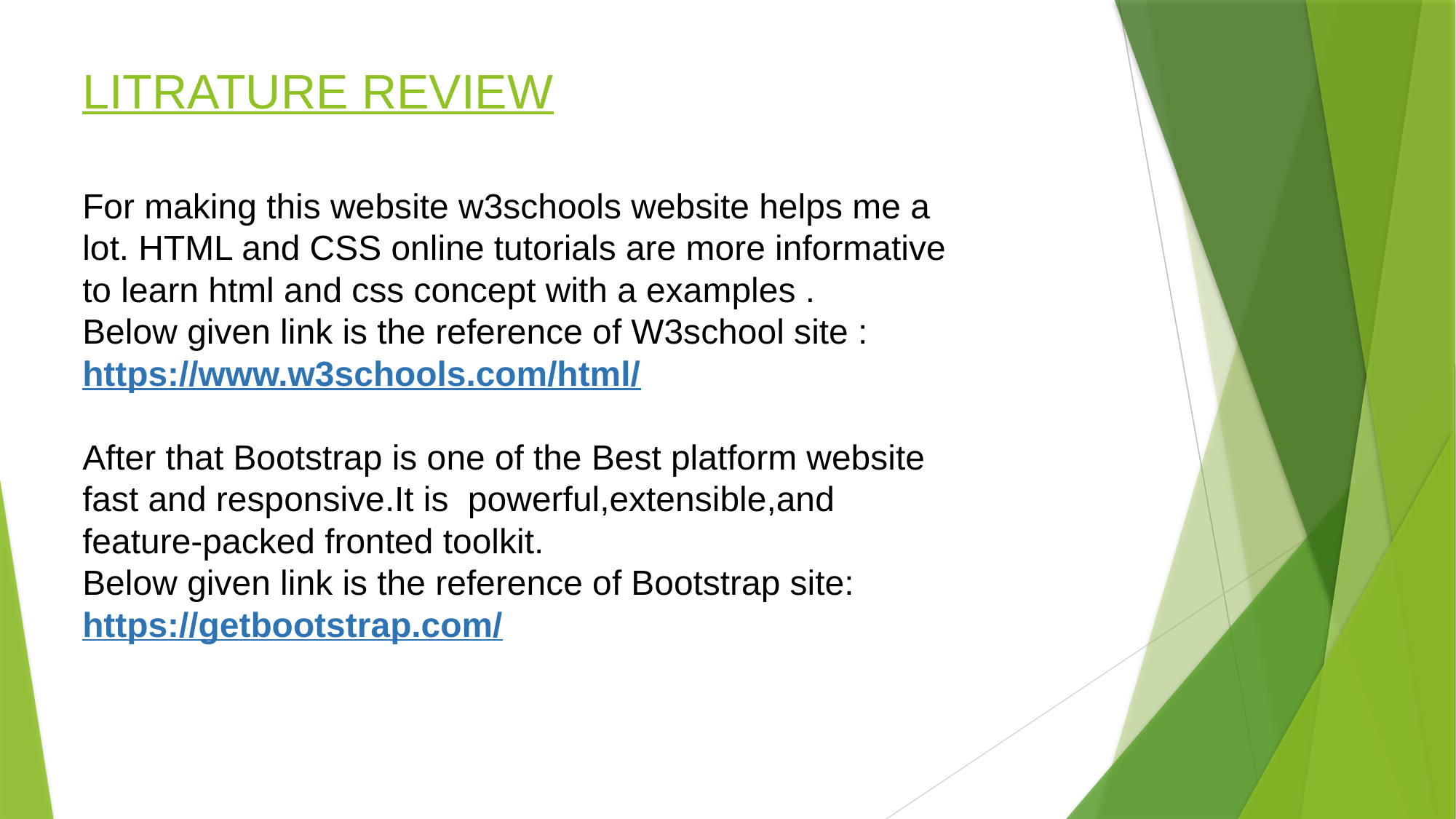

LITRATURE REVIEW

For making this website w3schools website helps me a lot. HTML and CSS online tutorials are more informative to learn html and css concept with a examples .
Below given link is the reference of W3school site :
https://www.w3schools.com/html/

After that Bootstrap is one of the Best platform website fast and responsive.It is  powerful,extensible,and feature-packed fronted toolkit.
Below given link is the reference of Bootstrap site:
https://getbootstrap.com/